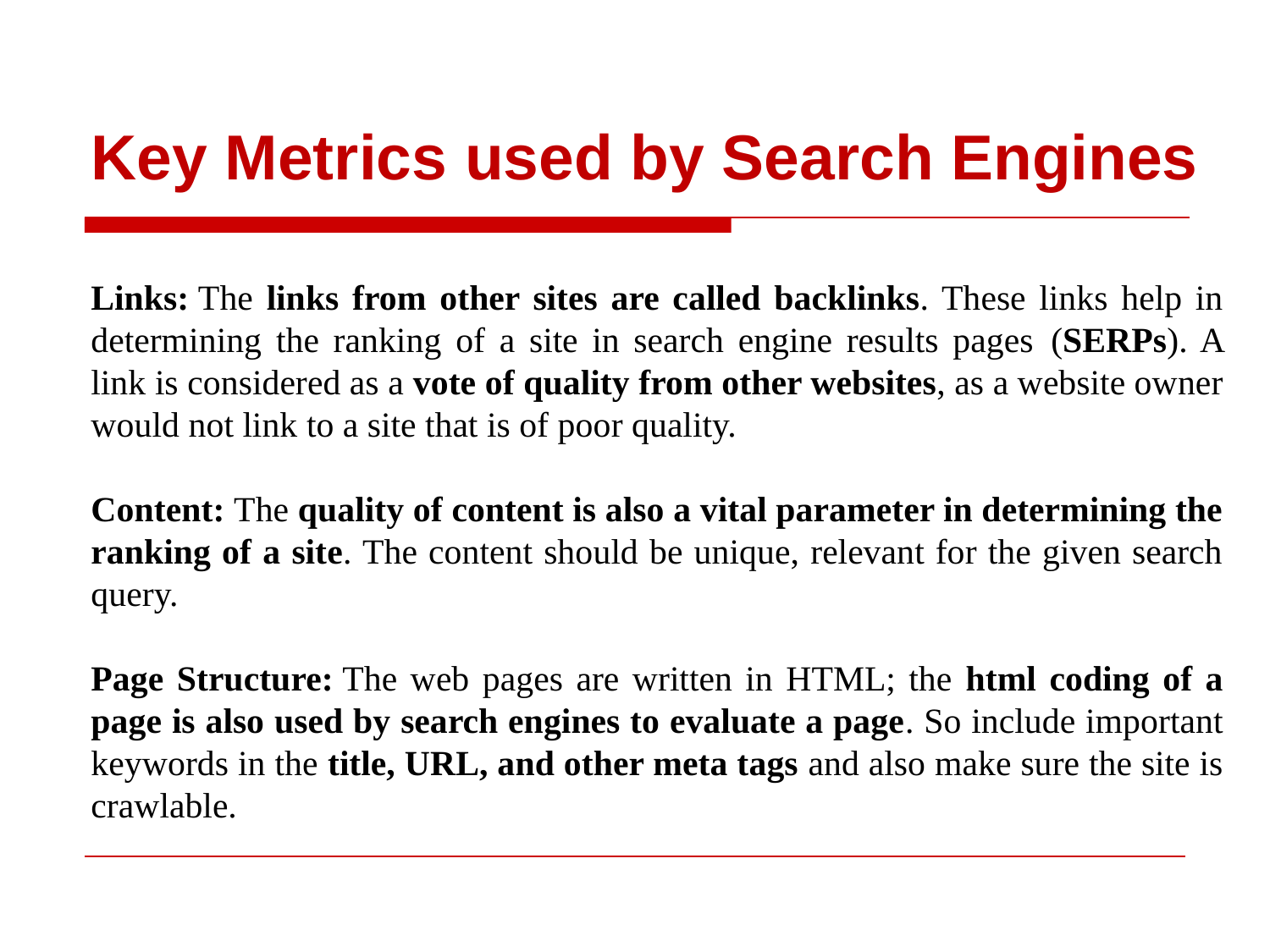

# Key Metrics used by Search Engines
Links: The links from other sites are called backlinks. These links help in determining the ranking of a site in search engine results pages (SERPs). A link is considered as a vote of quality from other websites, as a website owner would not link to a site that is of poor quality.

Content: The quality of content is also a vital parameter in determining the ranking of a site. The content should be unique, relevant for the given search query.

Page Structure: The web pages are written in HTML; the html coding of a page is also used by search engines to evaluate a page. So include important keywords in the title, URL, and other meta tags and also make sure the site is crawlable.